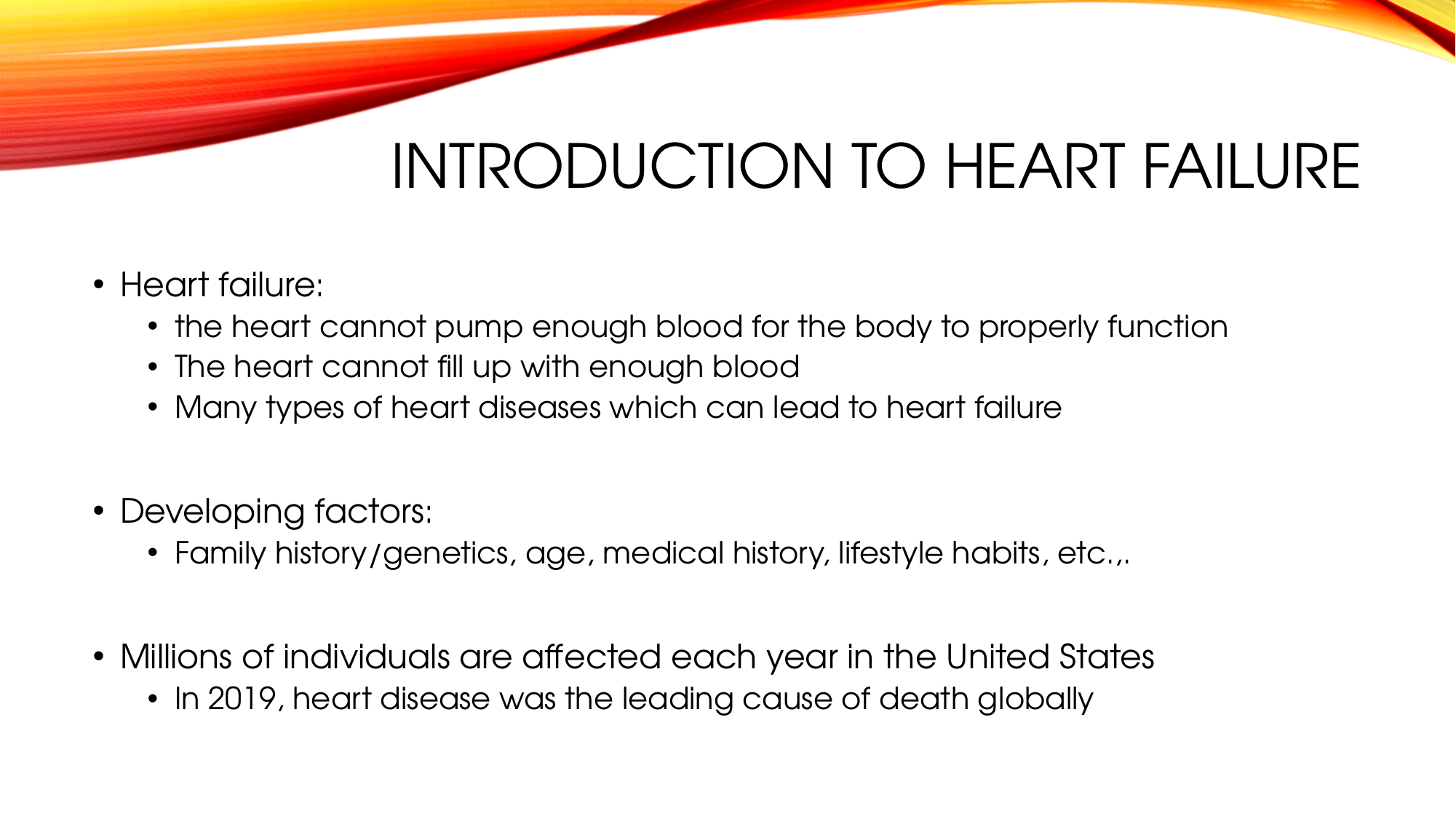

# Introduction to Heart failure
Heart failure:
the heart cannot pump enough blood for the body to properly function
The heart cannot fill up with enough blood
Many types of heart diseases which can lead to heart failure

Developing factors:
Family history/genetics, age, medical history, lifestyle habits, etc.,.

Millions of individuals are affected each year in the United States
In 2019, heart disease was the leading cause of death globally